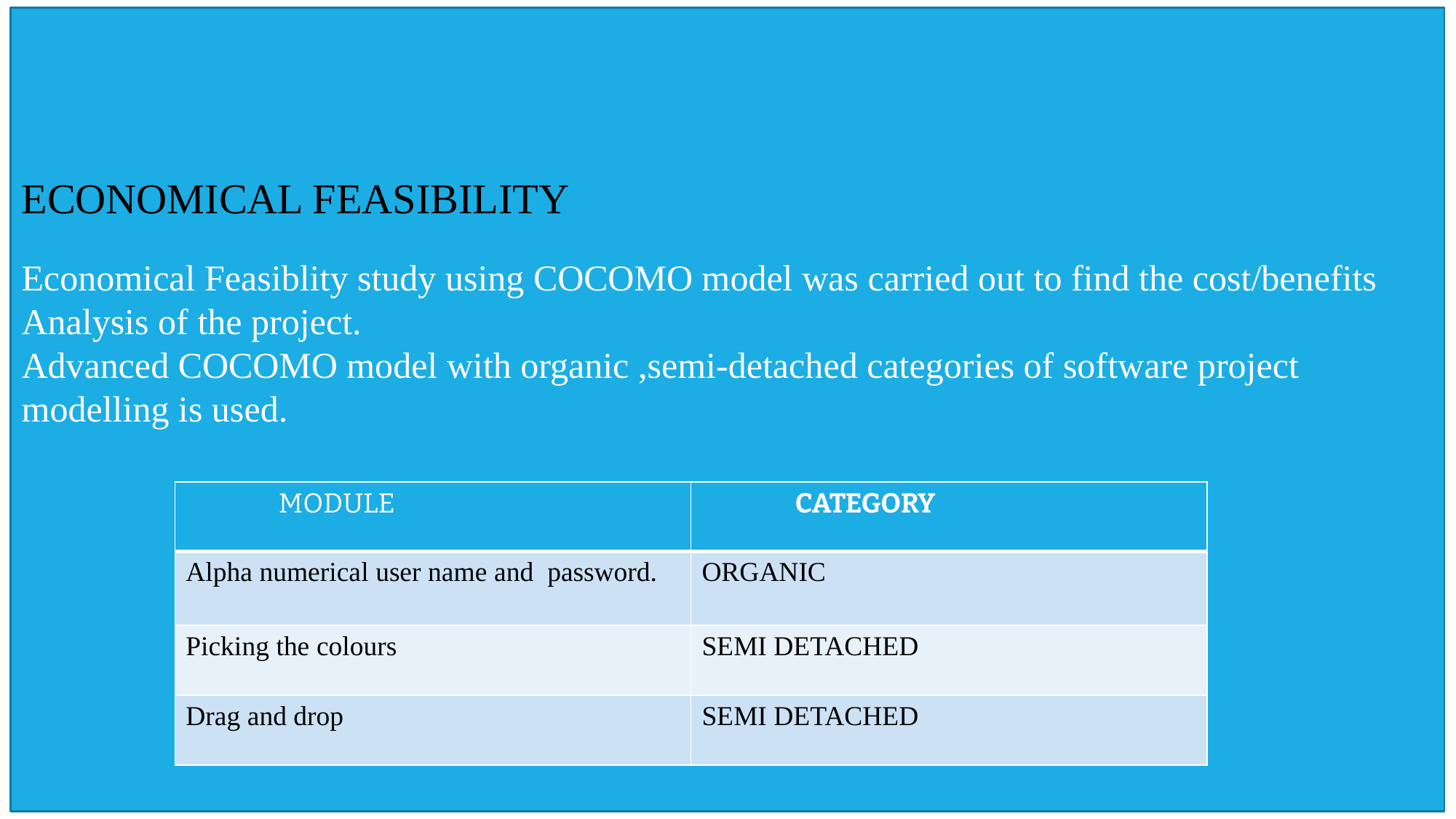

ECONOMICAL FEASIBILITY

Economical Feasiblity study using COCOMO model was carried out to find the cost/benefits
Analysis of the project.
Advanced COCOMO model with organic ,semi-detached categories of software project modelling is used.

| MODULE | CATEGORY |
| --- | --- |
| Alpha numerical user name and password. | ORGANIC |
| Picking the colours | SEMI DETACHED |
| Drag and drop | SEMI DETACHED |